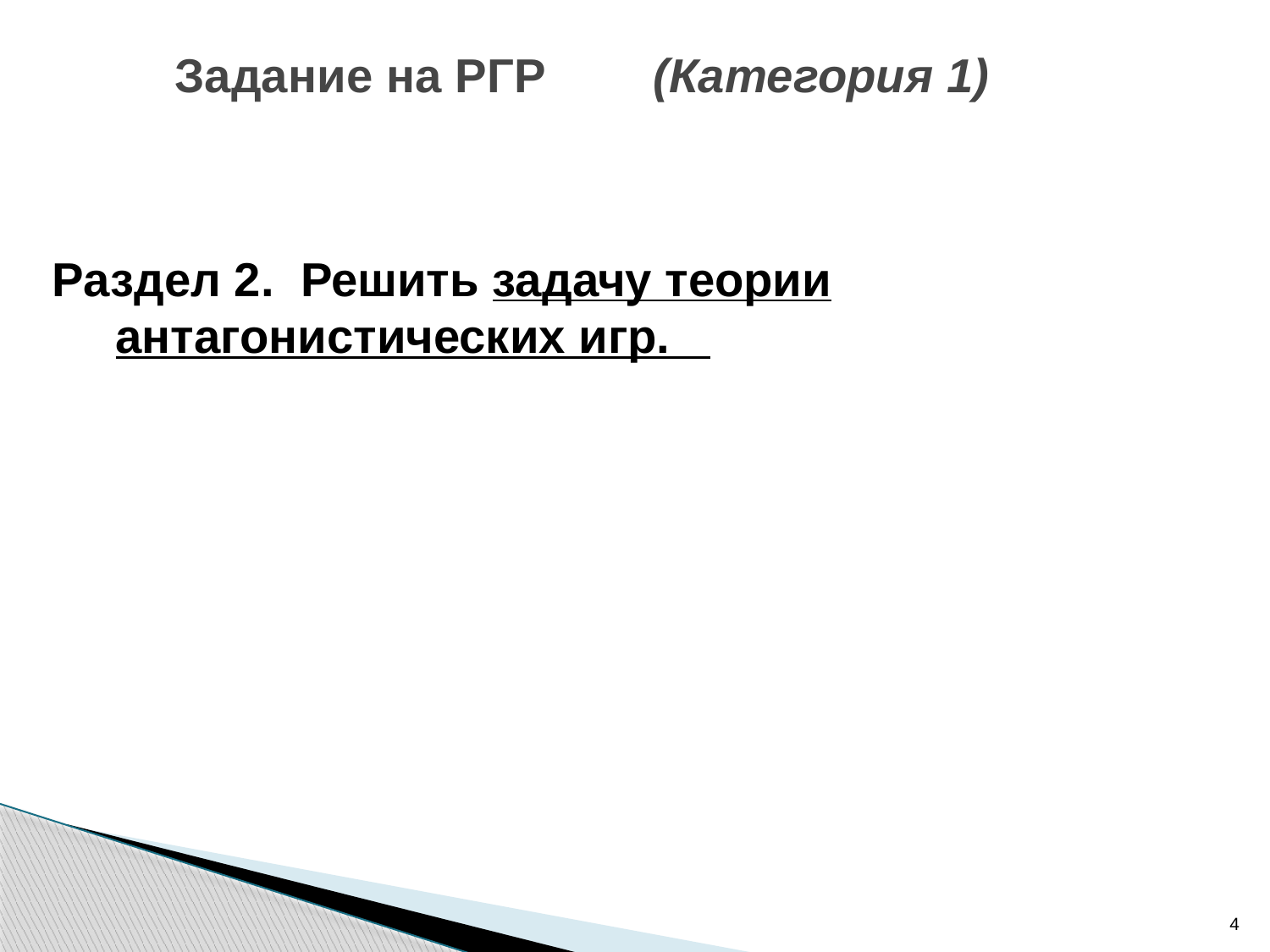

# Задание на РГР        (Категория 1)

Раздел 2.  Решить задачу теории антагонистических игр.

4